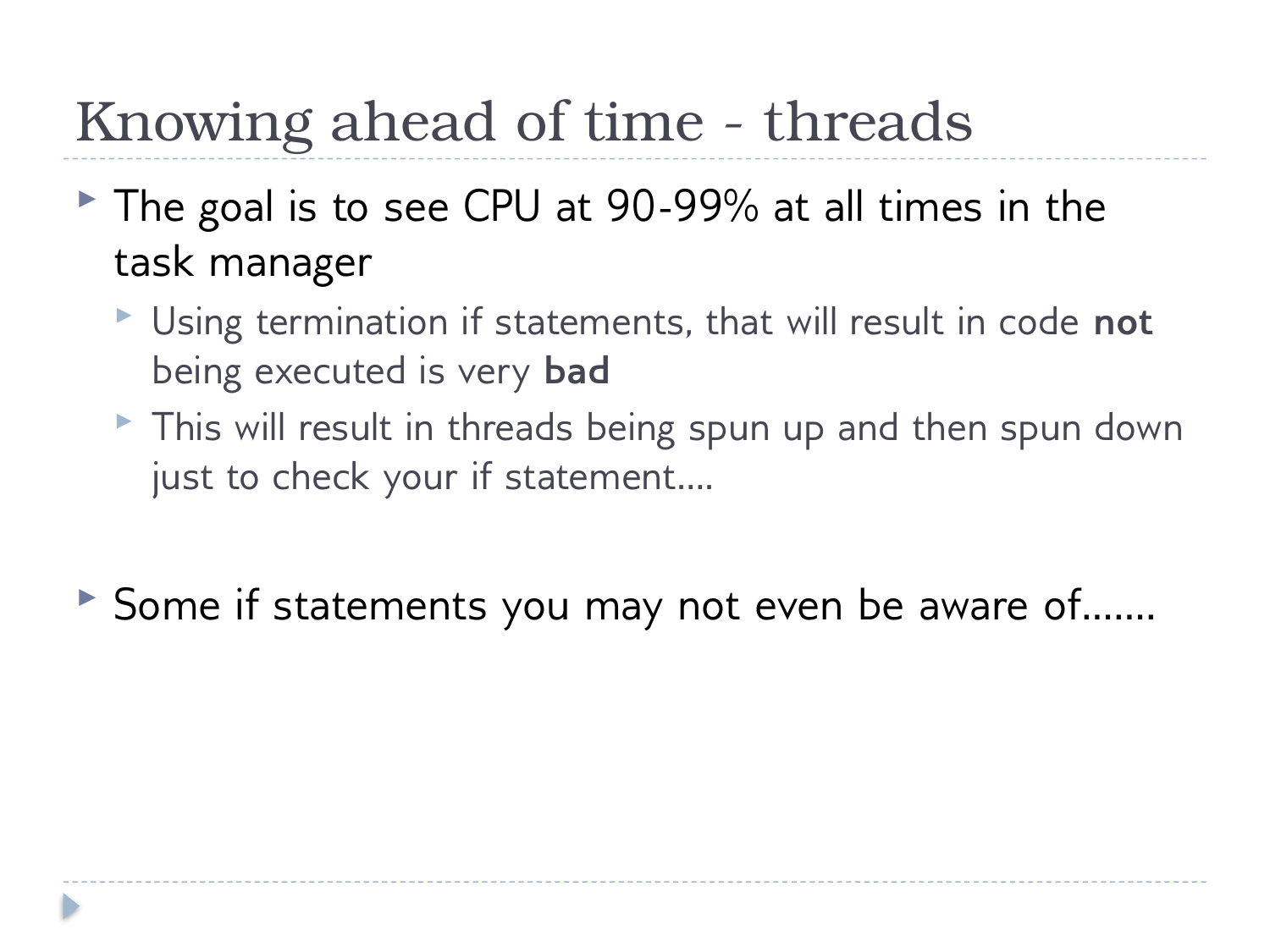

# Knowing ahead of time - threads
The goal is to see CPU at 90-99% at all times in the task manager
Using termination if statements, that will result in code not being executed is very bad
This will result in threads being spun up and then spun down just to check your if statement….

Some if statements you may not even be aware of…….